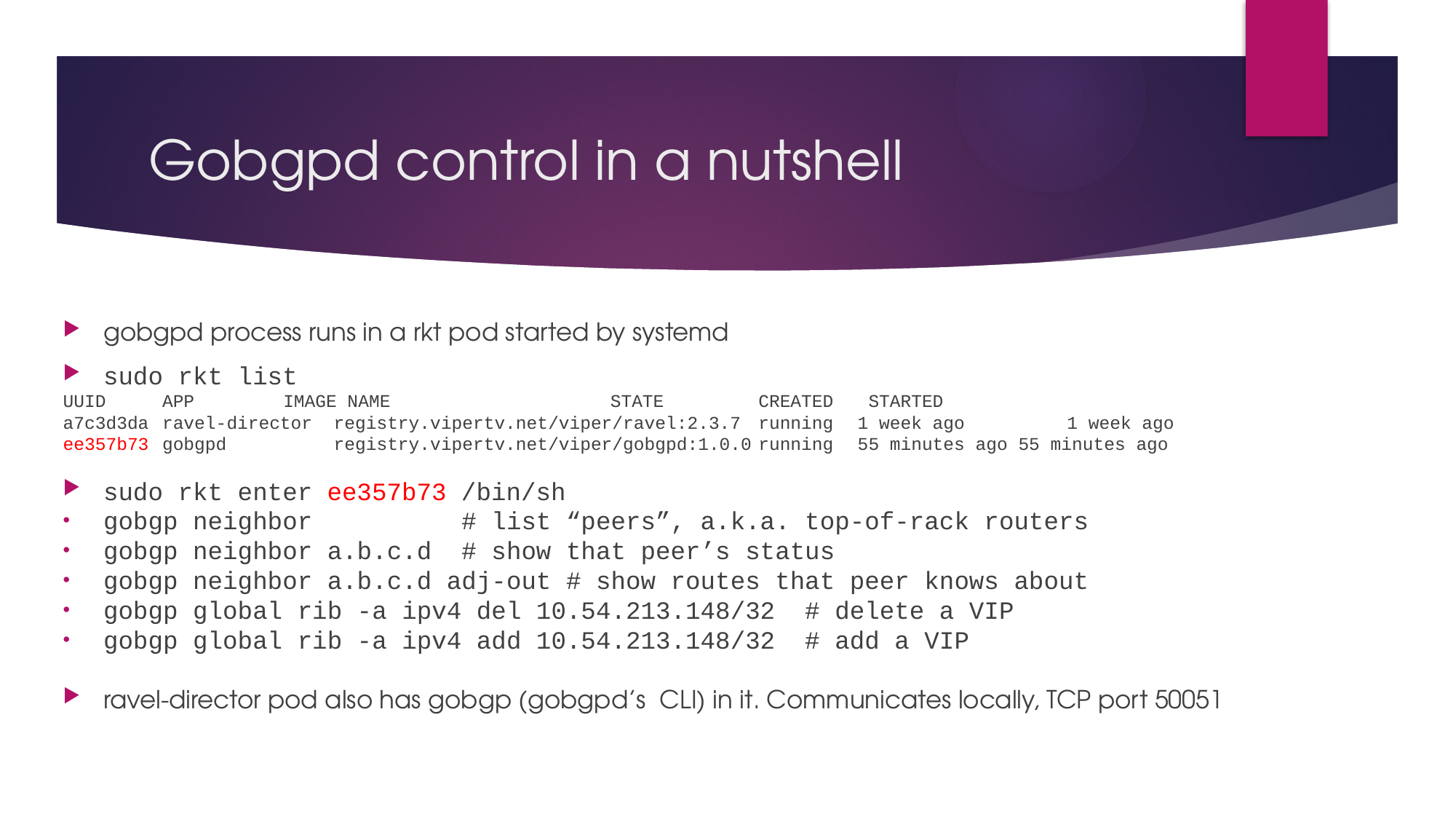

# Gobgpd control in a nutshell
gobgpd process runs in a rkt pod started by systemd
sudo rkt list
UUID		APP			  IMAGE NAME				              STATE	CREATED		 STARTED
a7c3d3da	ravel-director  registry.vipertv.net/viper/ravel:2.3.7	running	1 week ago	 1 week ago
ee357b73	gobgpd          registry.vipertv.net/viper/gobgpd:1.0.0	running	55 minutes ago 55 minutes ago

sudo rkt enter ee357b73 /bin/sh
gobgp neighbor          # list “peers”, a.k.a. top-of-rack routers
gobgp neighbor a.b.c.d  # show that peer’s status
gobgp neighbor a.b.c.d adj-out # show routes that peer knows about
gobgp global rib -a ipv4 del 10.54.213.148/32  # delete a VIP
gobgp global rib -a ipv4 add 10.54.213.148/32  # add a VIP

ravel-director pod also has gobgp (gobgpd’s  CLI) in it. Communicates locally, TCP port 50051